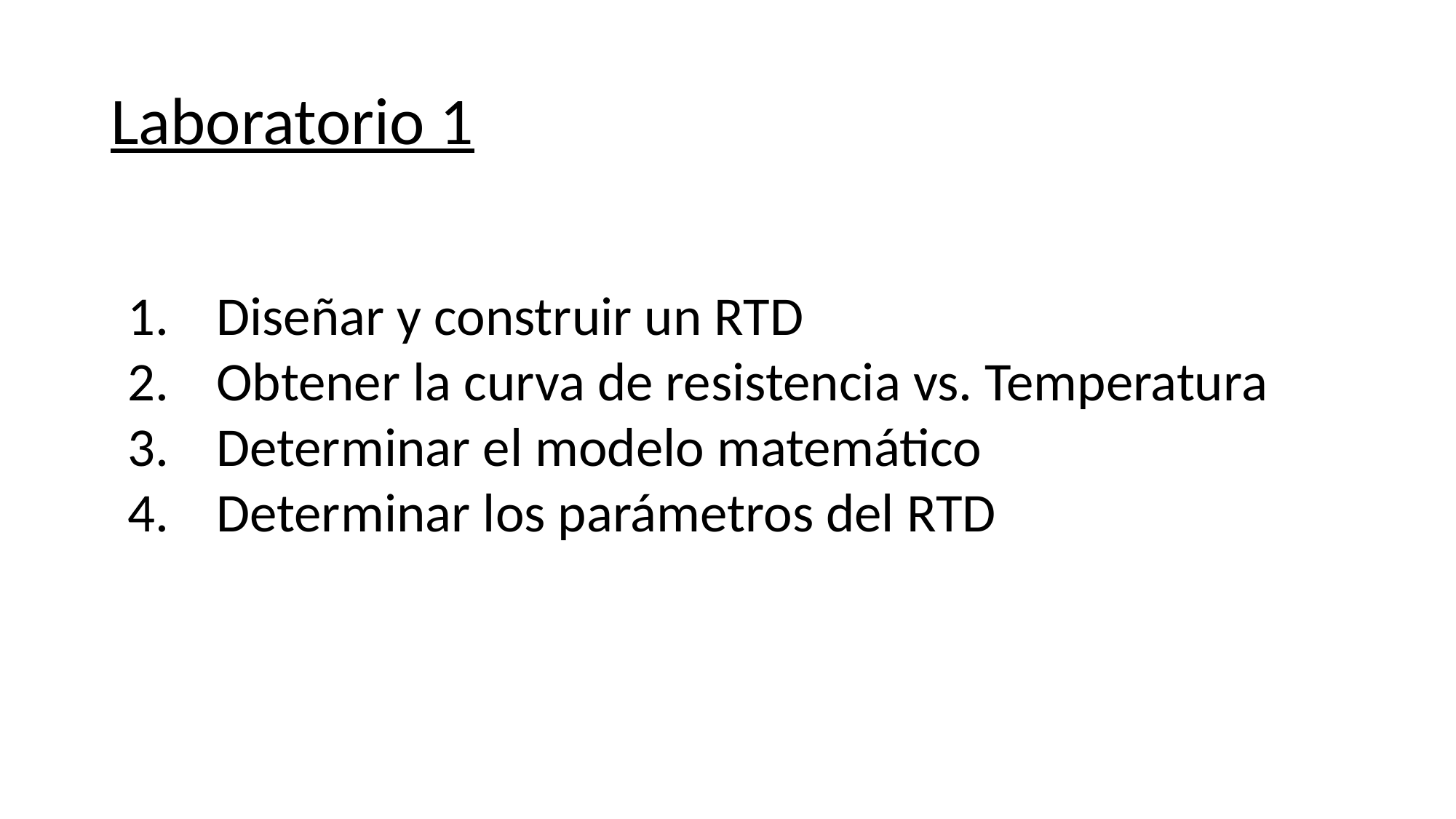

# Laboratorio 1
Diseñar y construir un RTD
Obtener la curva de resistencia vs. Temperatura
Determinar el modelo matemático
Determinar los parámetros del RTD